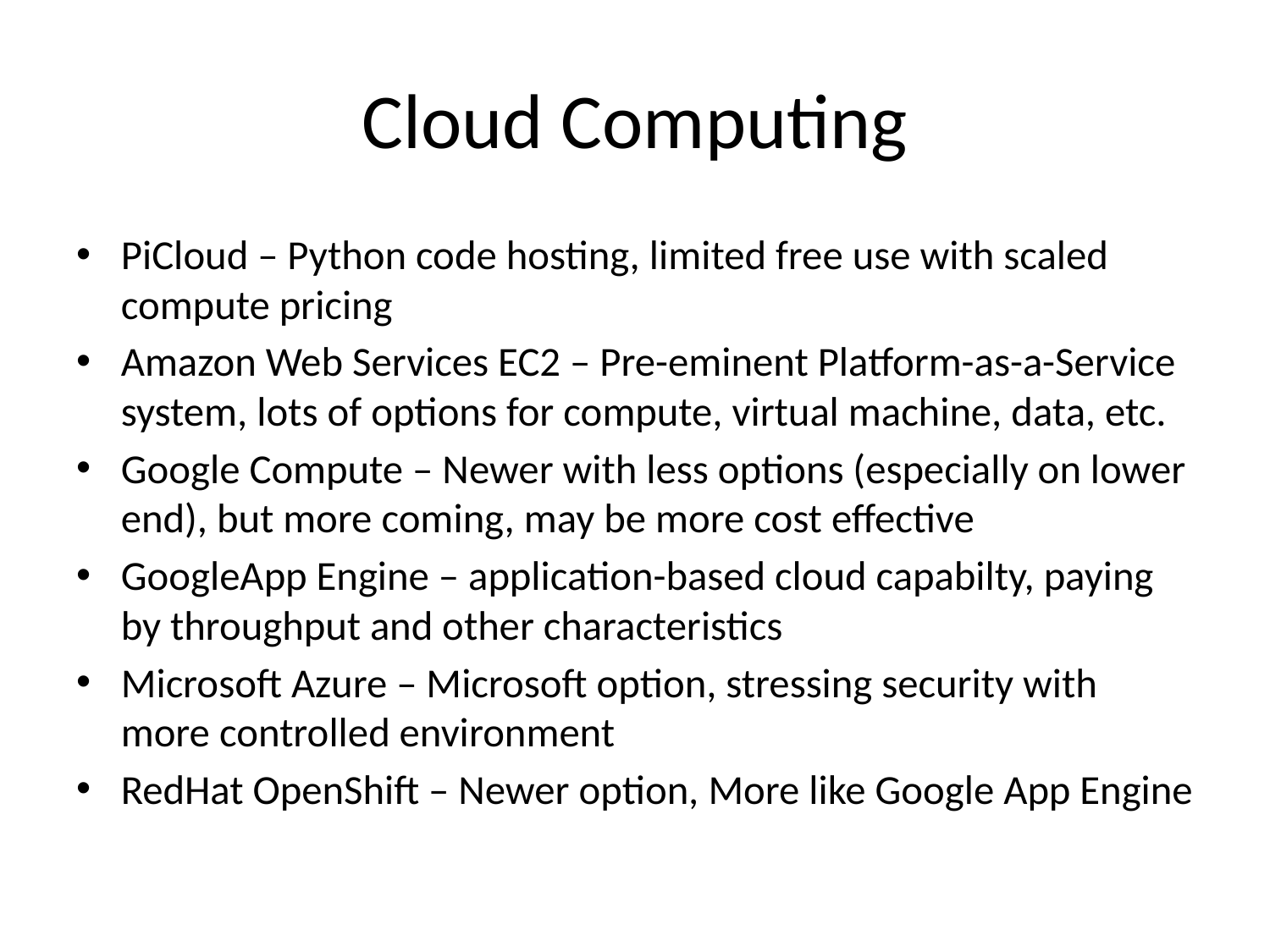

# Cloud Computing
PiCloud – Python code hosting, limited free use with scaled compute pricing
Amazon Web Services EC2 – Pre-eminent Platform-as-a-Service system, lots of options for compute, virtual machine, data, etc.
Google Compute – Newer with less options (especially on lower end), but more coming, may be more cost effective
GoogleApp Engine – application-based cloud capabilty, paying by throughput and other characteristics
Microsoft Azure – Microsoft option, stressing security with more controlled environment
RedHat OpenShift – Newer option, More like Google App Engine